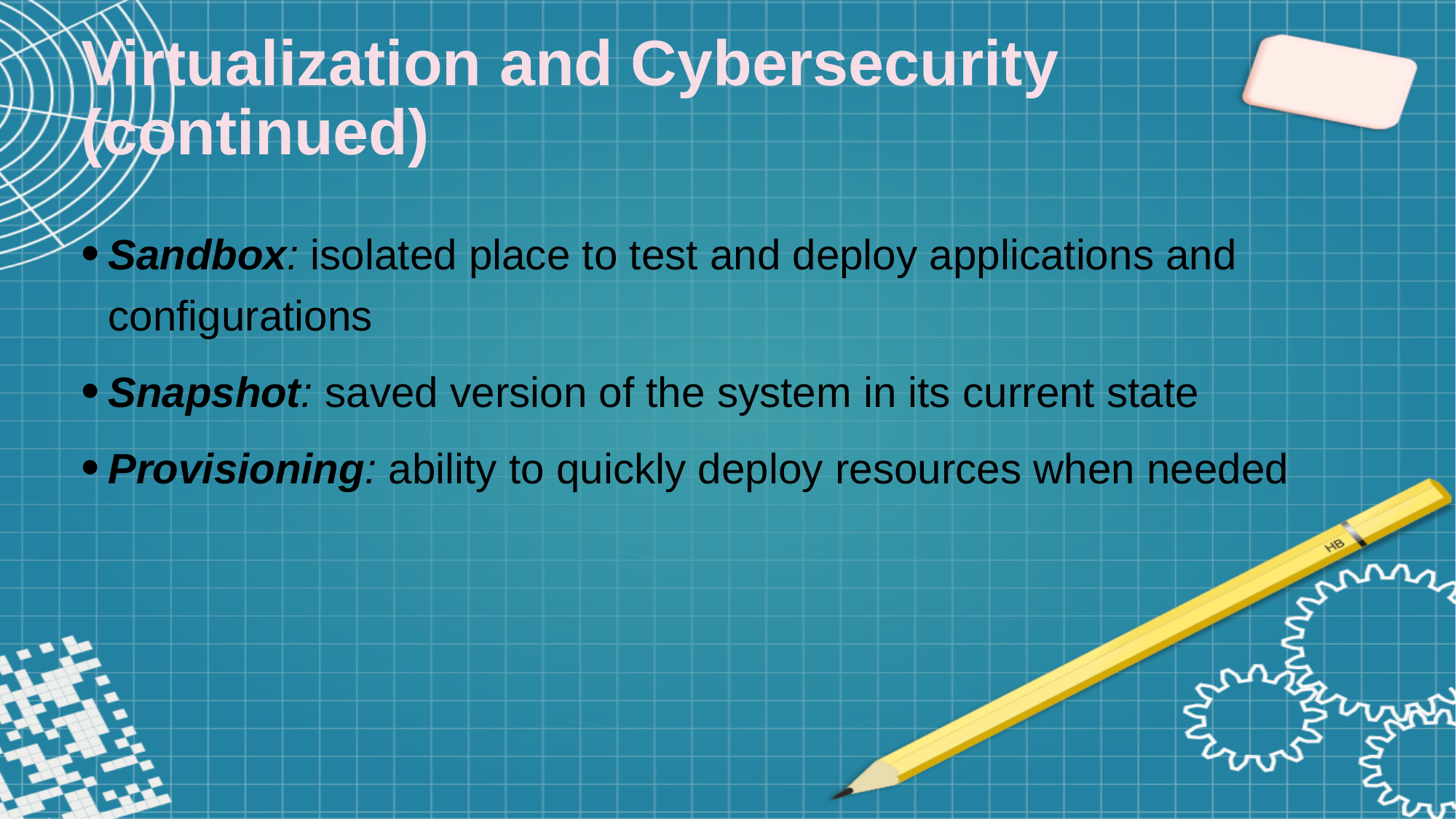

Virtualization and Cybersecurity (continued)
Sandbox: isolated place to test and deploy applications and configurations
Snapshot: saved version of the system in its current state
Provisioning: ability to quickly deploy resources when needed